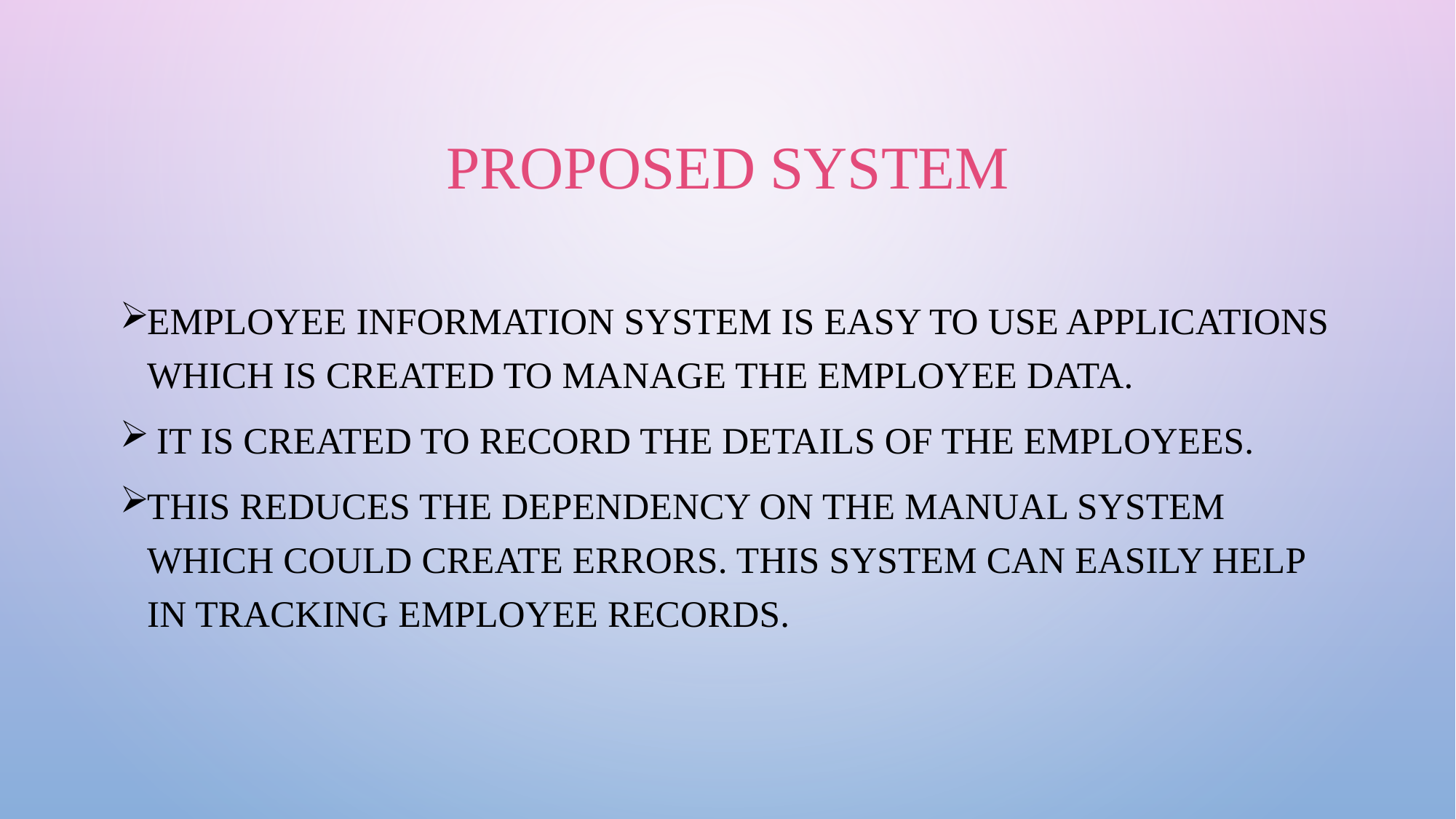

# Proposed System
Employee information system is easy to use applications which is created to manage the employee data.
 It is created to record the details of the employees.
This reduces the dependency on the manual system which could create errors. This system can easily help in tracking employee records.